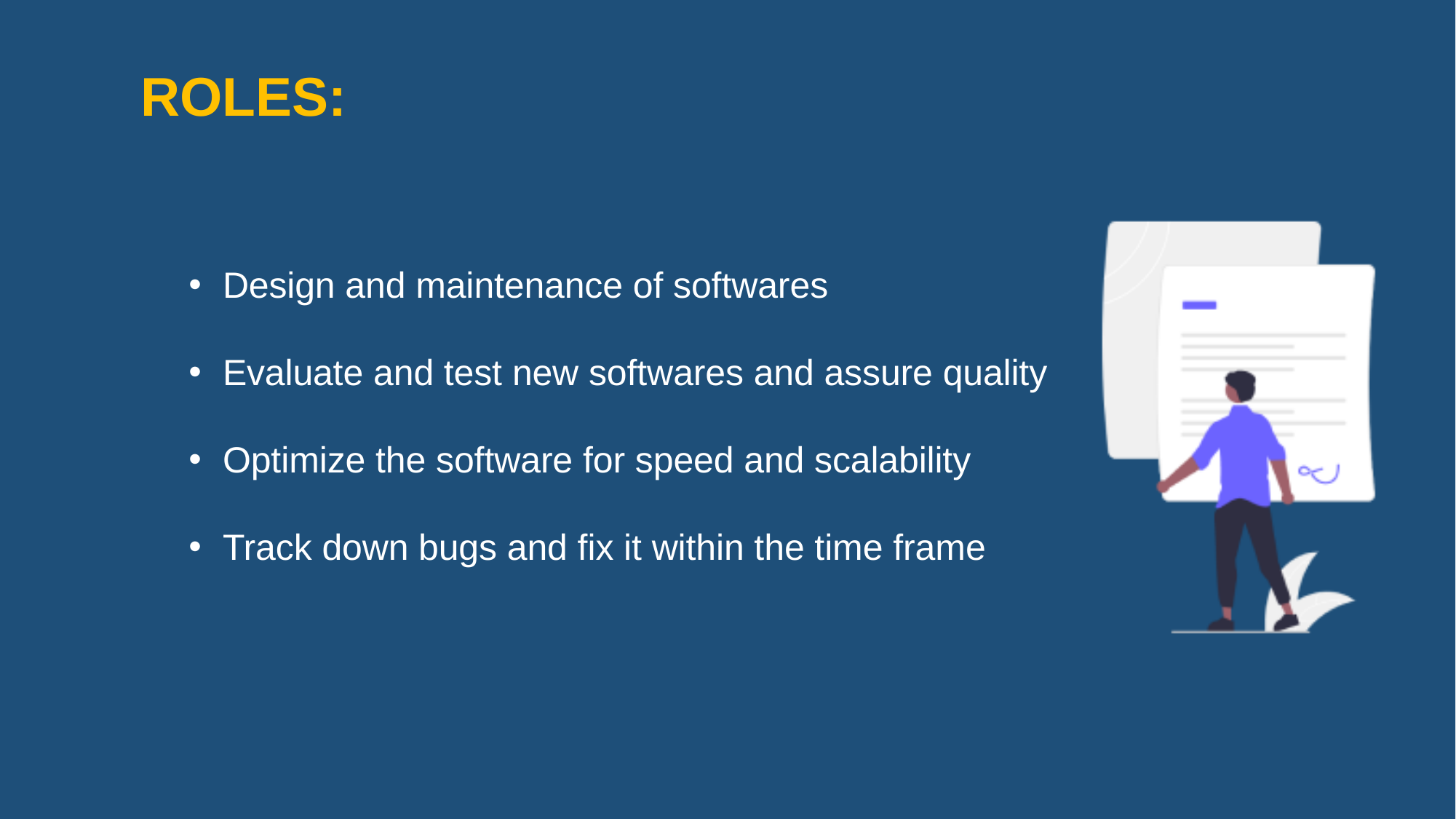

ROLES:
Design and maintenance of softwares
Evaluate and test new softwares and assure quality
Optimize the software for speed and scalability
Track down bugs and fix it within the time frame